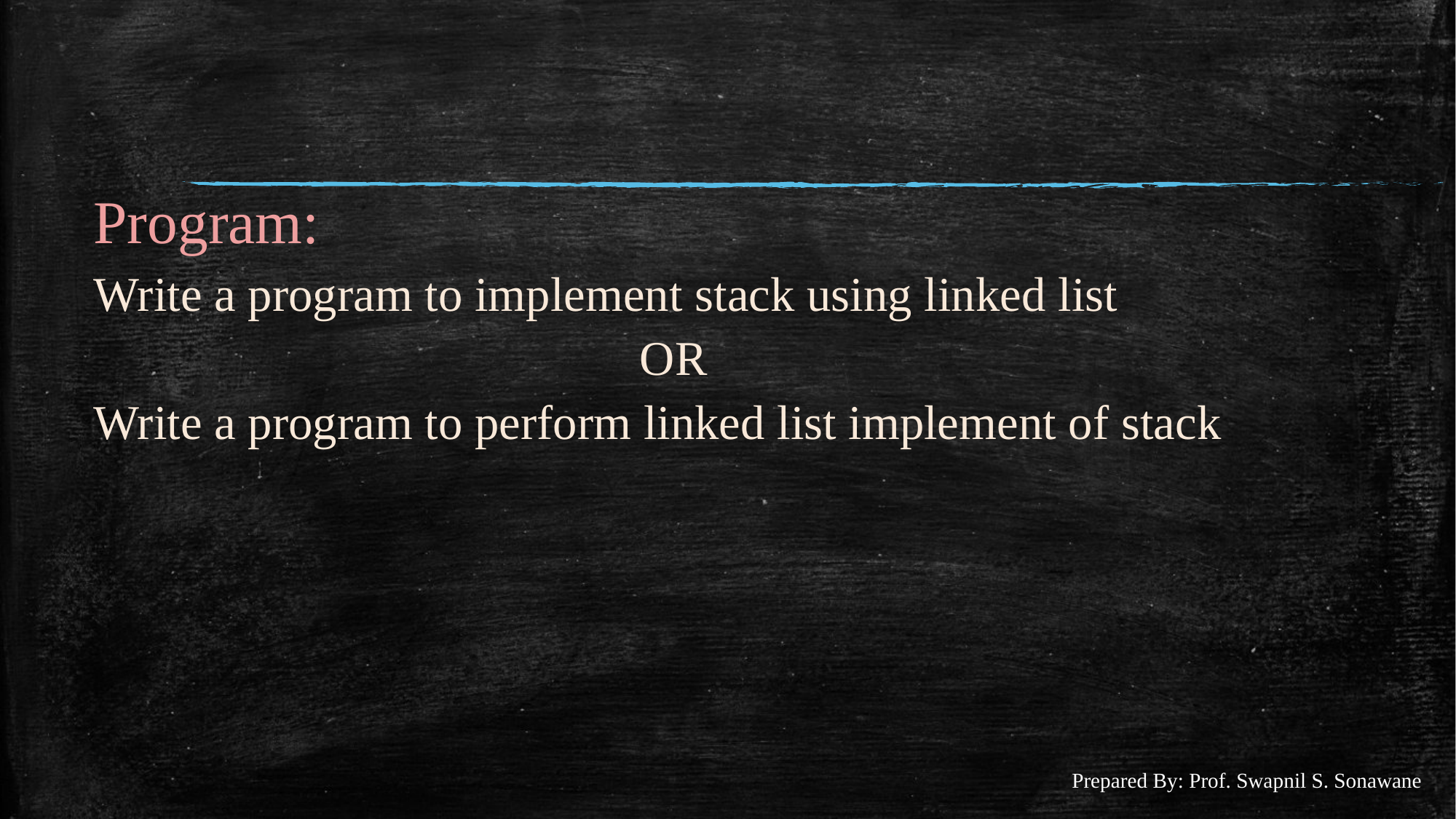

#
Program:
Write a program to implement stack using linked list
					OR
Write a program to perform linked list implement of stack

Prepared By: Prof. Swapnil S. Sonawane